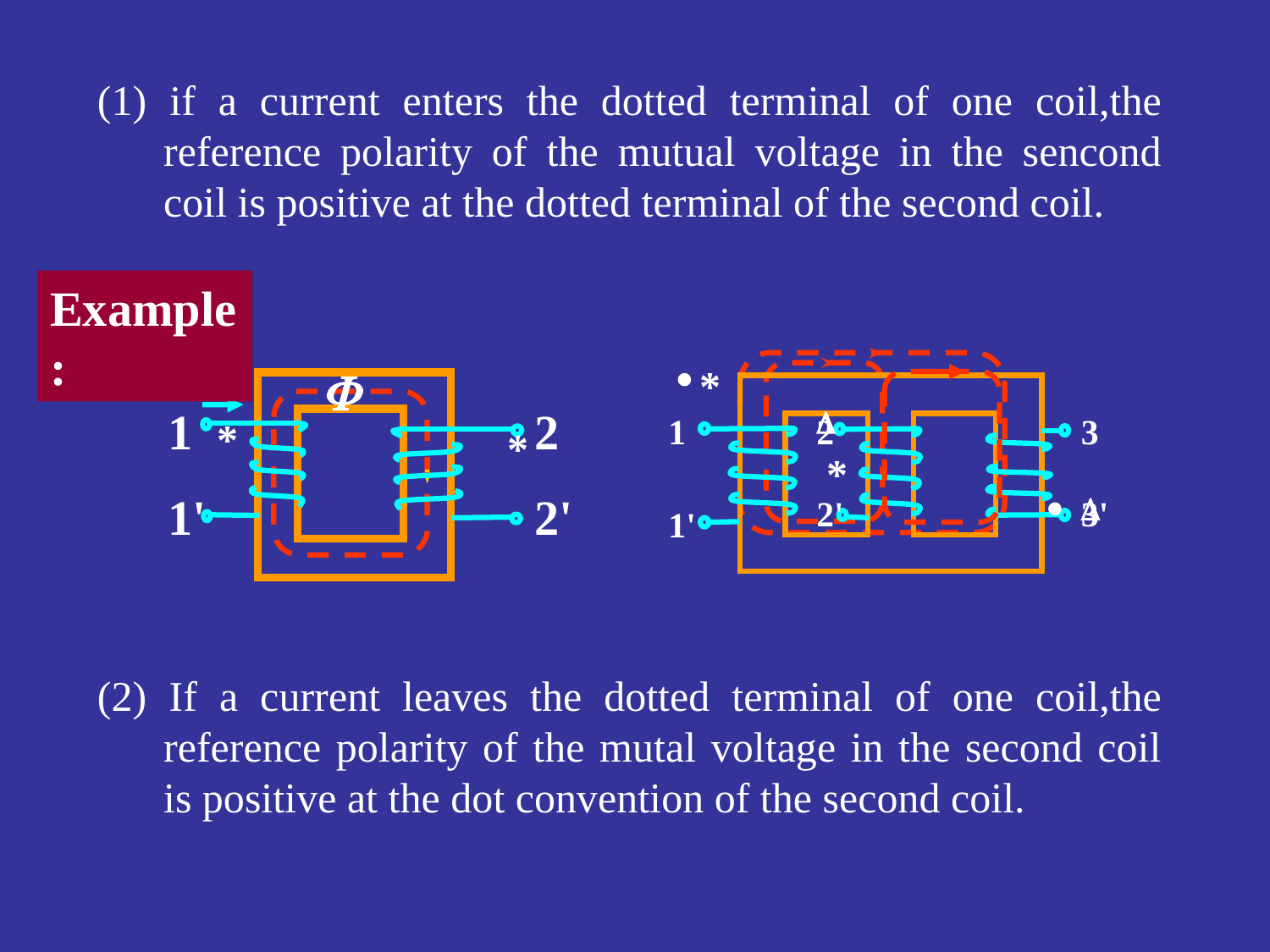

(1) if a current enters the dotted terminal of one coil,the reference polarity of the mutual voltage in the sencond coil is positive at the dotted terminal of the second coil.
Example:
i
Φ

1
2

1'
2'
•
*

1
2
3

2'
3'
1'
Δ
*
*
*
•
Δ
(2) If a current leaves the dotted terminal of one coil,the reference polarity of the mutal voltage in the second coil is positive at the dot convention of the second coil.